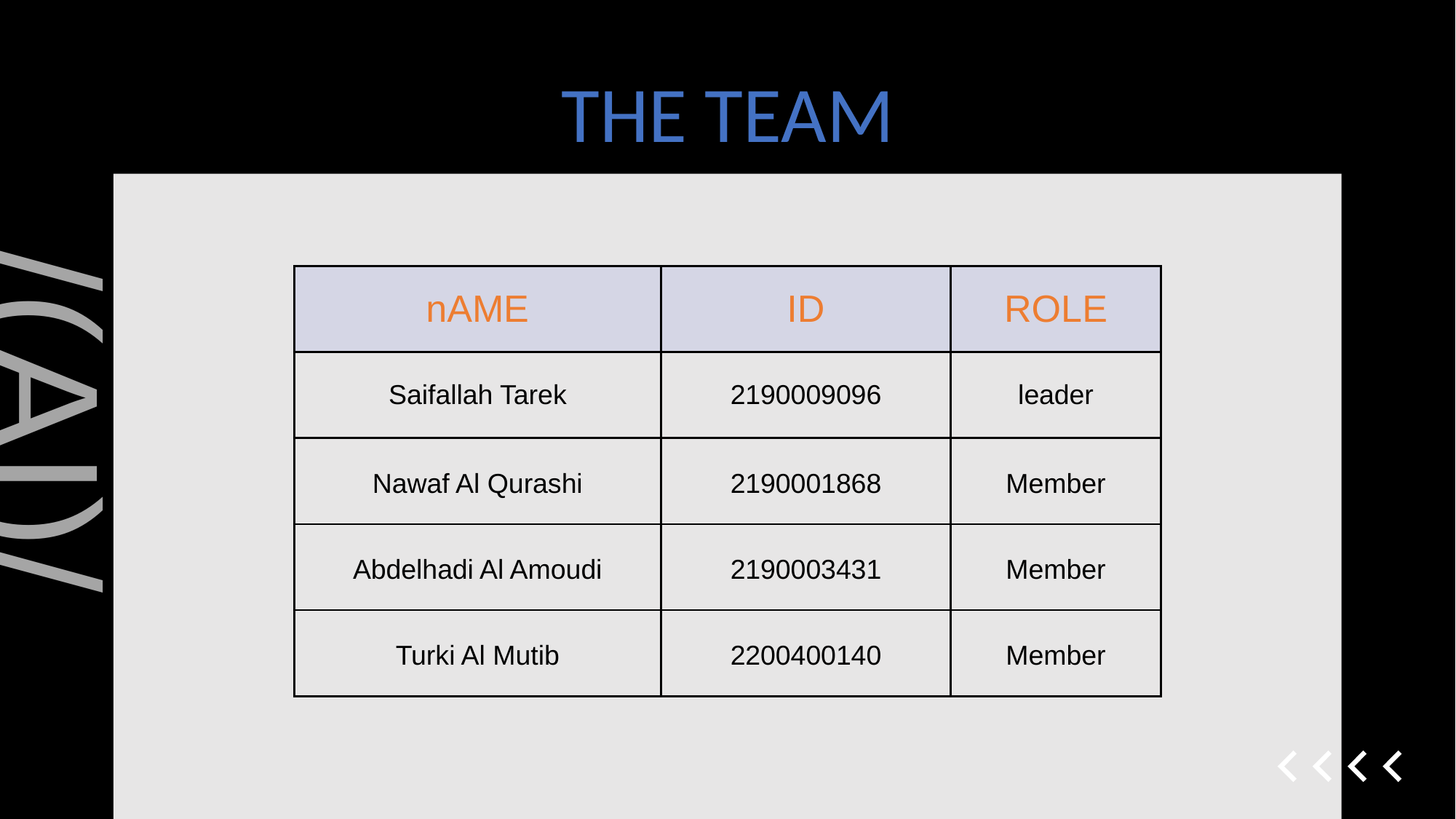

# THE TEAM
| nAME | ID | ROLE |
| --- | --- | --- |
| Saifallah Tarek | 2190009096 | leader |
| Nawaf Al Qurashi | 2190001868 | Member |
| Abdelhadi Al Amoudi | 2190003431 | Member |
| Turki Al Mutib | 2200400140 | Member |